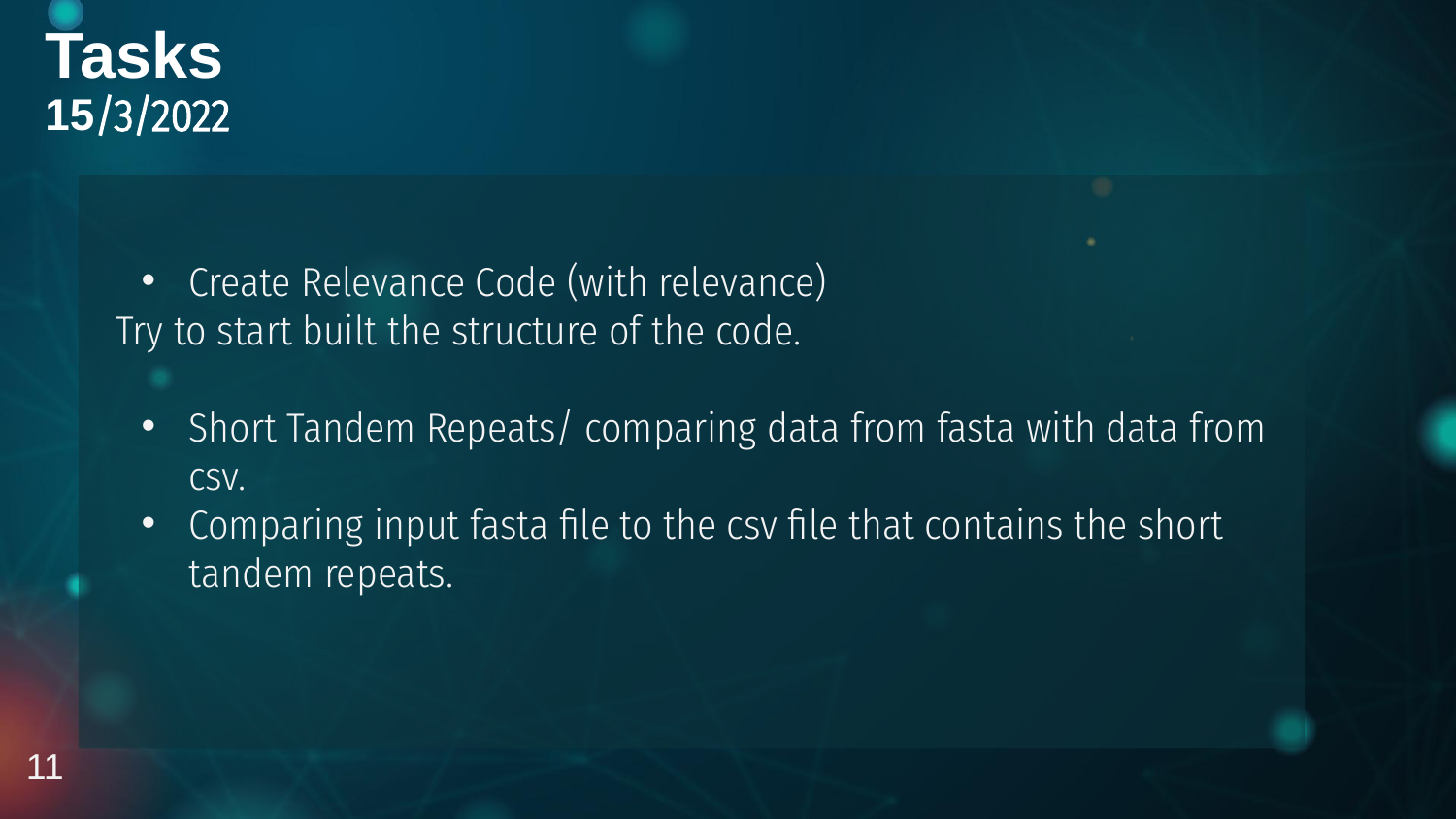

Tasks
15/3/2022

Create Relevance Code (with relevance)
Try to start built the structure of the code.

Short Tandem Repeats/ comparing data from fasta with data from csv.
Comparing input fasta file to the csv file that contains the short tandem repeats.

11